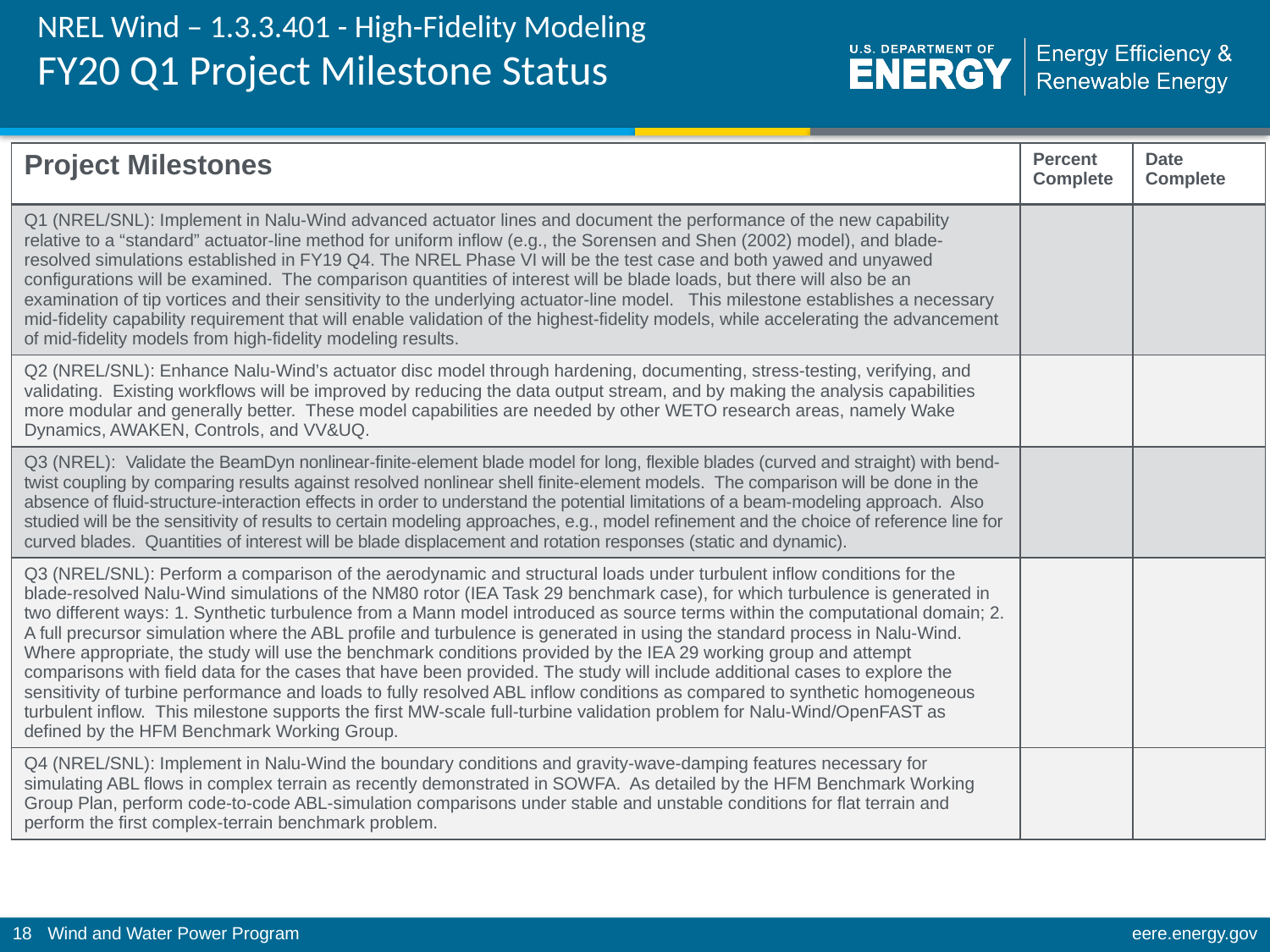

# NREL Wind – 1.3.3.401 - High-Fidelity Modeling FY20 Q1 Project Milestone Status

| Project Milestones | Percent Complete | Date Complete |
| --- | --- | --- |
| Q1 (NREL/SNL): Implement in Nalu-Wind advanced actuator lines and document the performance of the new capability relative to a “standard” actuator-line method for uniform inflow (e.g., the Sorensen and Shen (2002) model), and blade-resolved simulations established in FY19 Q4. The NREL Phase VI will be the test case and both yawed and unyawed configurations will be examined. The comparison quantities of interest will be blade loads, but there will also be an examination of tip vortices and their sensitivity to the underlying actuator-line model. This milestone establishes a necessary mid-fidelity capability requirement that will enable validation of the highest-fidelity models, while accelerating the advancement of mid-fidelity models from high-fidelity modeling results. |  |  |
| Q2 (NREL/SNL): Enhance Nalu-Wind’s actuator disc model through hardening, documenting, stress-testing, verifying, and validating. Existing workflows will be improved by reducing the data output stream, and by making the analysis capabilities more modular and generally better. These model capabilities are needed by other WETO research areas, namely Wake Dynamics, AWAKEN, Controls, and VV&UQ. |  |  |
| Q3 (NREL): Validate the BeamDyn nonlinear-finite-element blade model for long, flexible blades (curved and straight) with bend-twist coupling by comparing results against resolved nonlinear shell finite-element models. The comparison will be done in the absence of fluid-structure-interaction effects in order to understand the potential limitations of a beam-modeling approach. Also studied will be the sensitivity of results to certain modeling approaches, e.g., model refinement and the choice of reference line for curved blades. Quantities of interest will be blade displacement and rotation responses (static and dynamic). |  |  |
| Q3 (NREL/SNL): Perform a comparison of the aerodynamic and structural loads under turbulent inflow conditions for the blade-resolved Nalu-Wind simulations of the NM80 rotor (IEA Task 29 benchmark case), for which turbulence is generated in two different ways: 1. Synthetic turbulence from a Mann model introduced as source terms within the computational domain; 2. A full precursor simulation where the ABL profile and turbulence is generated in using the standard process in Nalu-Wind. Where appropriate, the study will use the benchmark conditions provided by the IEA 29 working group and attempt comparisons with field data for the cases that have been provided. The study will include additional cases to explore the sensitivity of turbine performance and loads to fully resolved ABL inflow conditions as compared to synthetic homogeneous turbulent inflow. This milestone supports the first MW-scale full-turbine validation problem for Nalu-Wind/OpenFAST as defined by the HFM Benchmark Working Group. |  |  |
| Q4 (NREL/SNL): Implement in Nalu-Wind the boundary conditions and gravity-wave-damping features necessary for simulating ABL flows in complex terrain as recently demonstrated in SOWFA. As detailed by the HFM Benchmark Working Group Plan, perform code-to-code ABL-simulation comparisons under stable and unstable conditions for flat terrain and perform the first complex-terrain benchmark problem. |  |  |